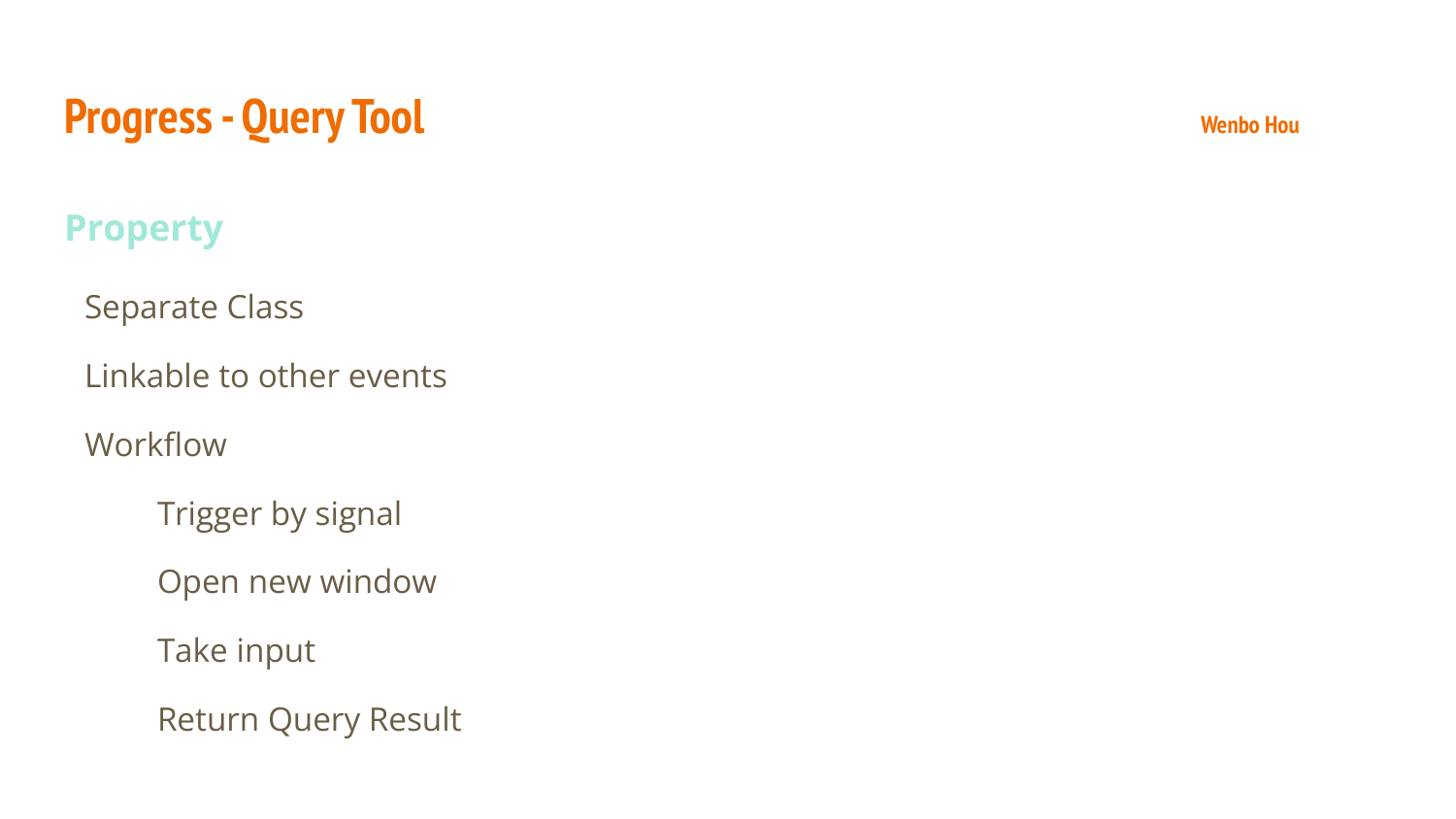

# Progress - Query Tool                                                                              Wenbo Hou
Property
Separate Class
Linkable to other events
Workflow
Trigger by signal
Open new window
Take input
Return Query Result